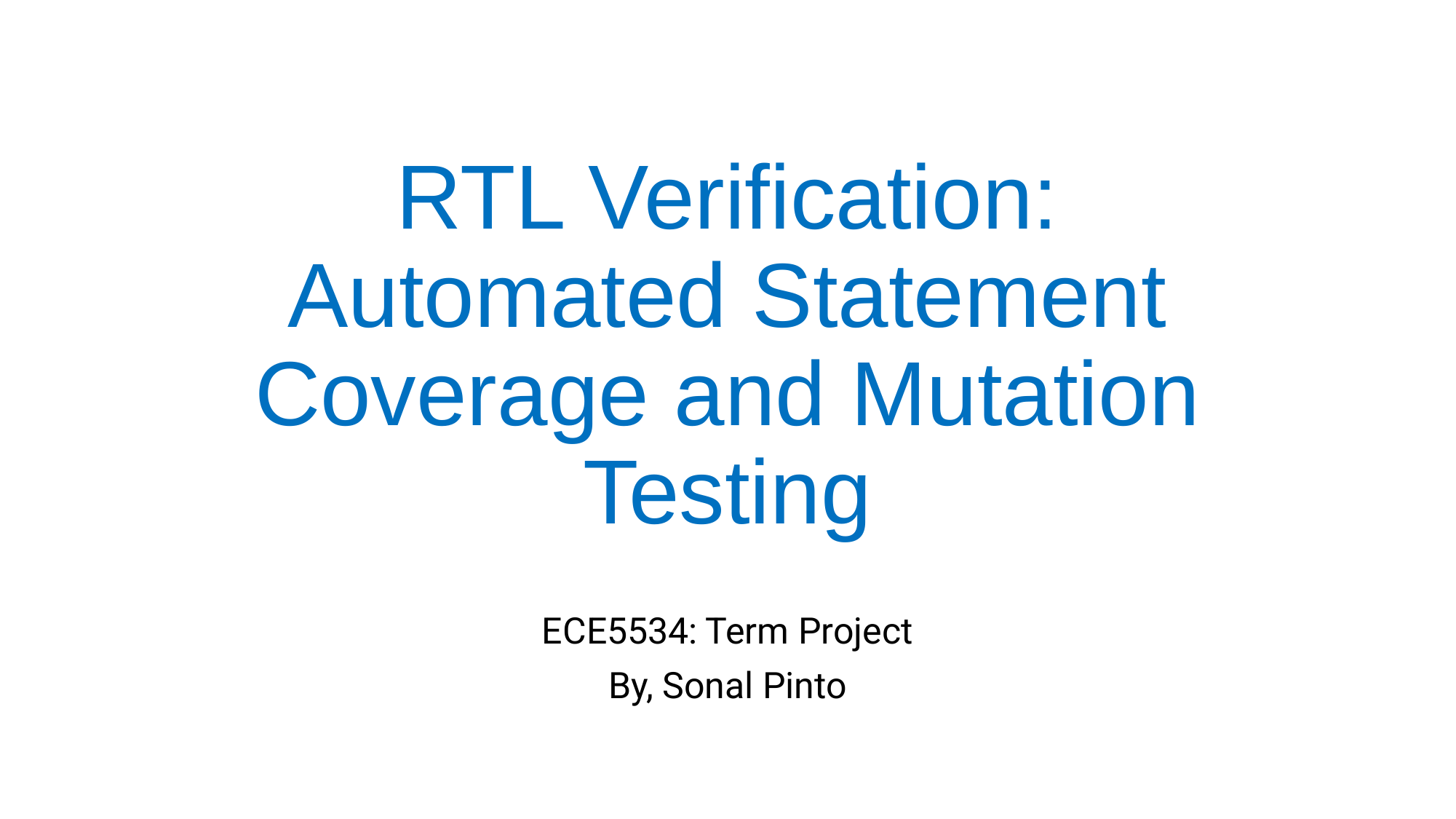

# RTL Verification: Automated Statement Coverage and Mutation Testing
ECE5534: Term Project
By, Sonal Pinto